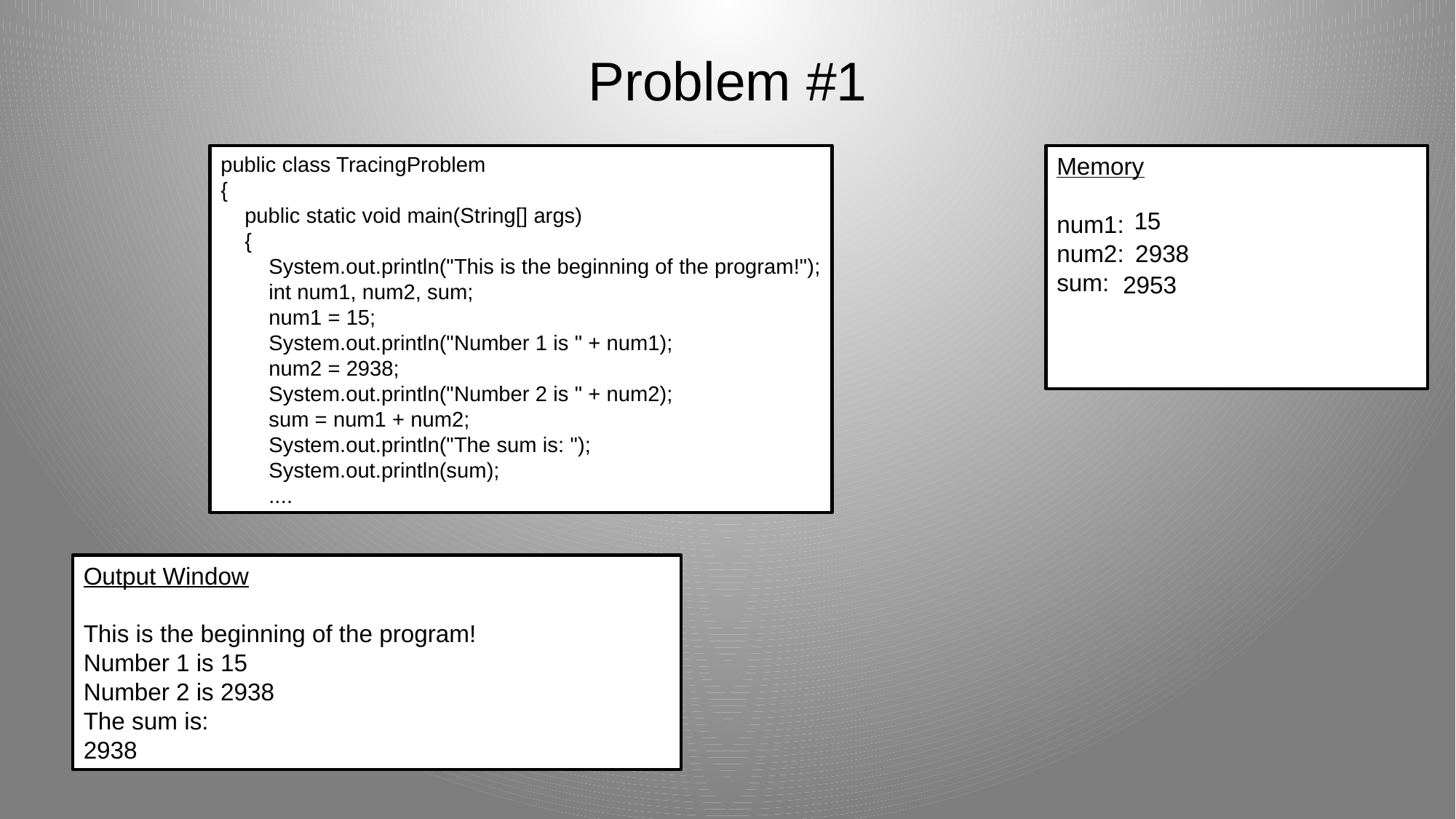

# Problem #1
public class TracingProblem
{
    public static void main(String[] args)
    {
        System.out.println("This is the beginning of the program!");
        int num1, num2, sum;
        num1 = 15;
        System.out.println("Number 1 is " + num1);
        num2 = 2938;
        System.out.println("Number 2 is " + num2);
        sum = num1 + num2;
        System.out.println("The sum is: ");
        System.out.println(sum);
        ....
Memory

num1:
num2:
sum:

15
2938
2953
Output Window

This is the beginning of the program!
Number 1 is 15
Number 2 is 2938
The sum is:
2938